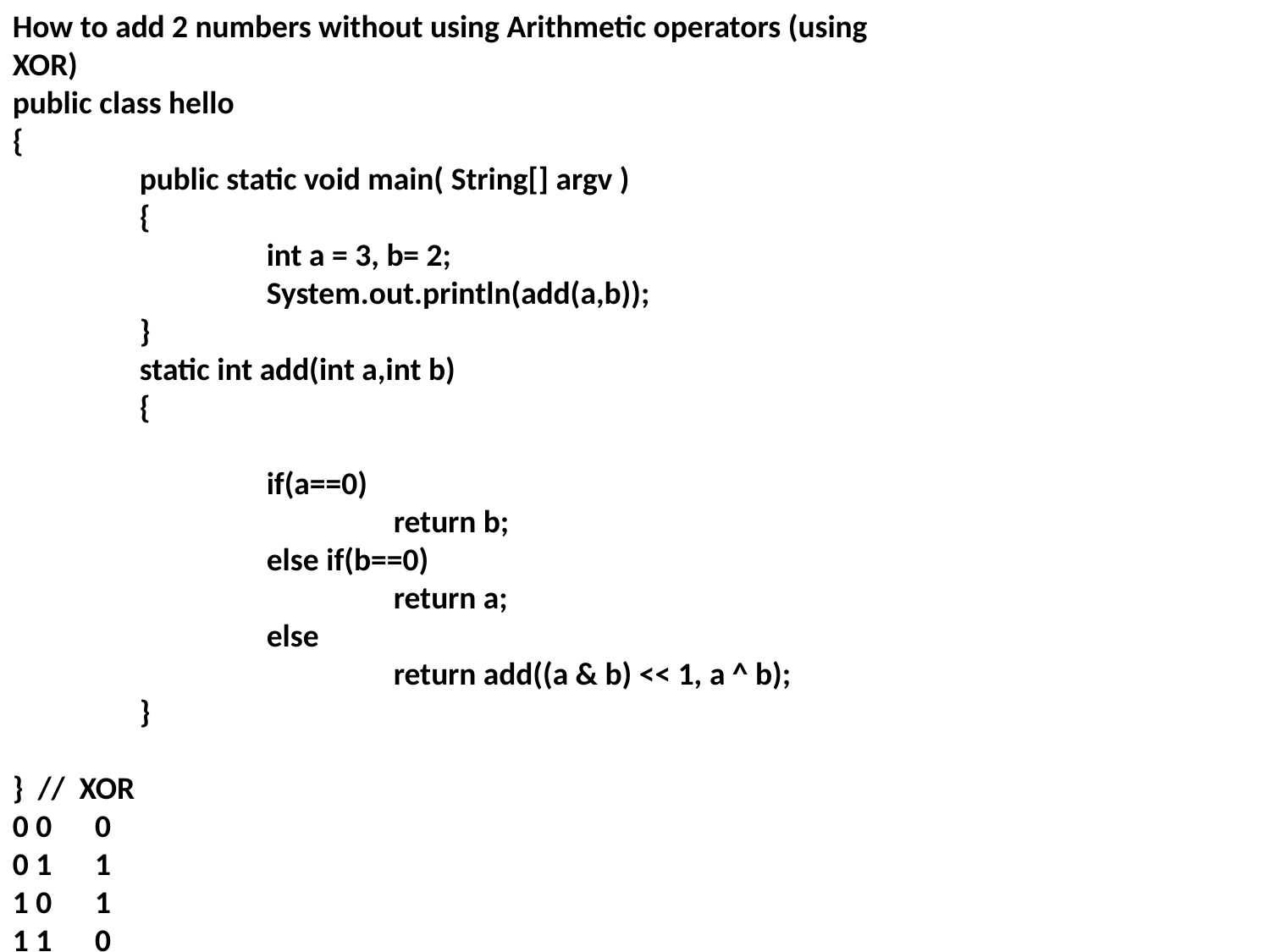

How to add 2 numbers without using Arithmetic operators (using XOR)
public class hello
{
	public static void main( String[] argv )
	{
		int a = 3, b= 2;
		System.out.println(add(a,b));
	}
	static int add(int a,int b)
	{

		if(a==0)
			return b;
		else if(b==0)
			return a;
		else
			return add((a & b) << 1, a ^ b);
	}

}  //  XOR
0 0      0
0 1      1
1 0      1
1 1      0